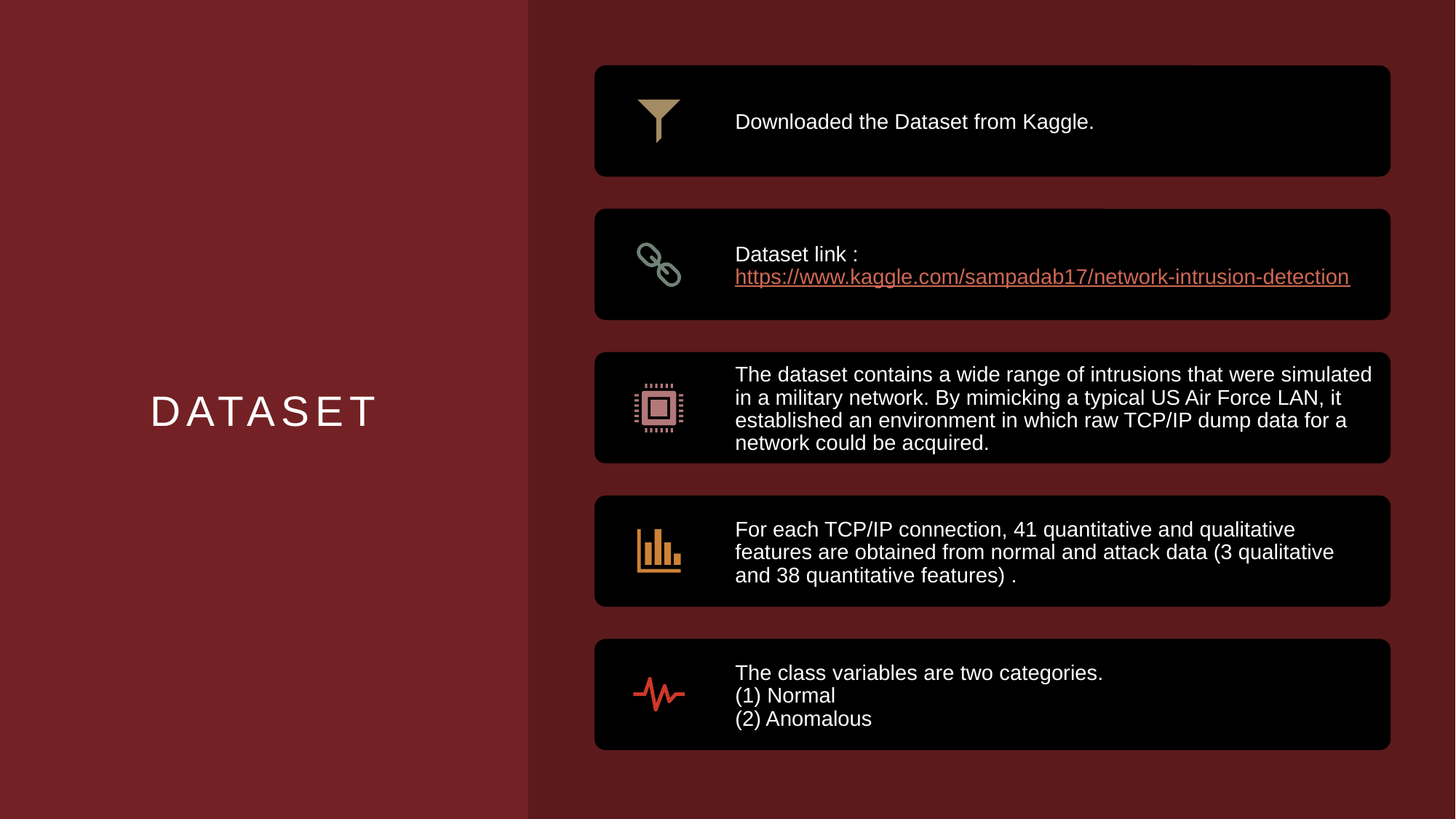

Downloaded the Dataset from Kaggle.
Dataset link : https://www.kaggle.com/sampadab17/network-intrusion-detection
The dataset contains a wide range of intrusions that were simulated in a military network. By mimicking a typical US Air Force LAN, it established an environment in which raw TCP/IP dump data for a network could be acquired.
For each TCP/IP connection, 41 quantitative and qualitative features are obtained from normal and attack data (3 qualitative and 38 quantitative features) .
The class variables are two categories.
(1) Normal
(2) Anomalous
# Dataset